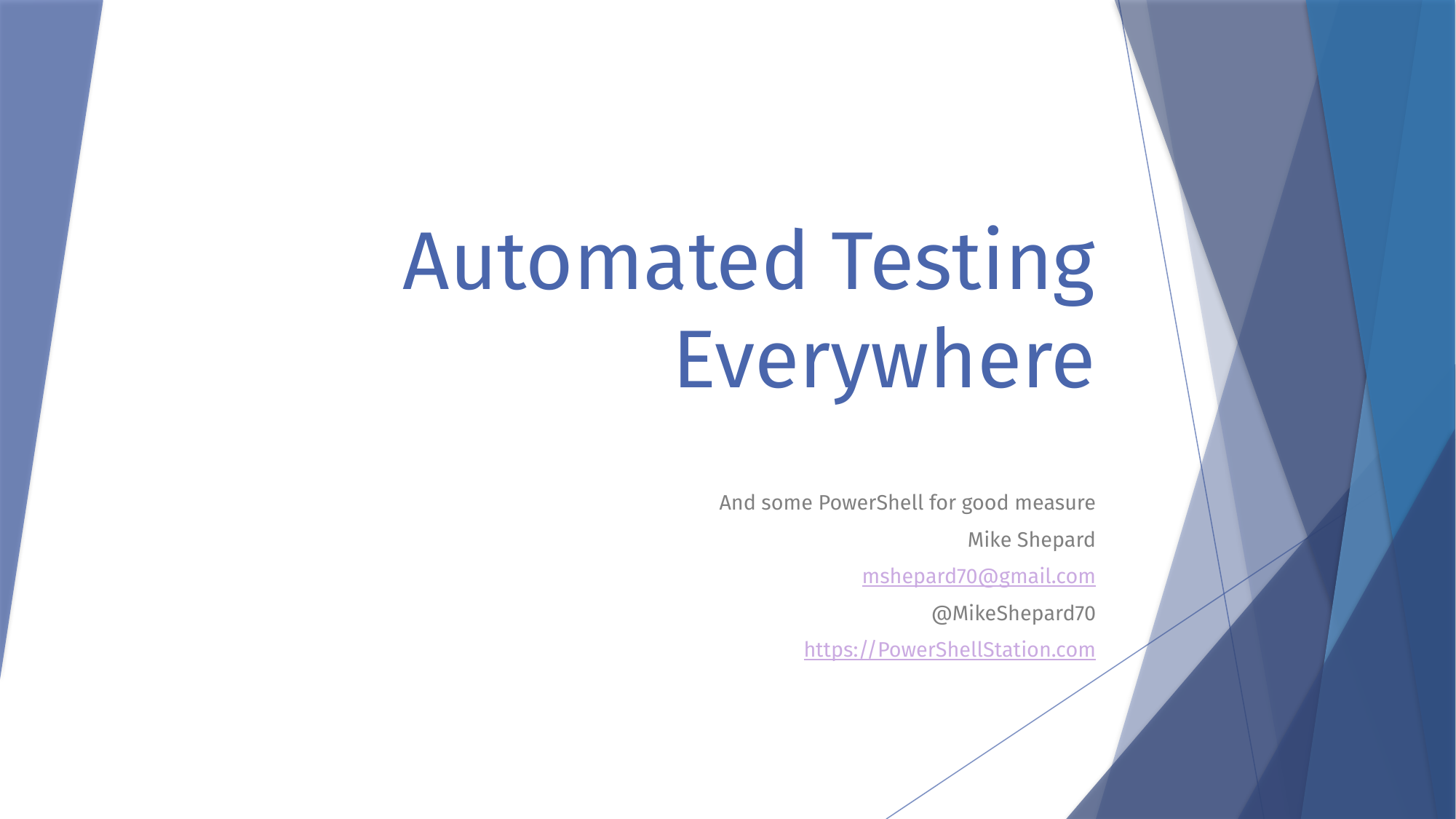

# Automated Testing Everywhere
And some PowerShell for good measure
Mike Shepard
mshepard70@gmail.com
@MikeShepard70
https://PowerShellStation.com